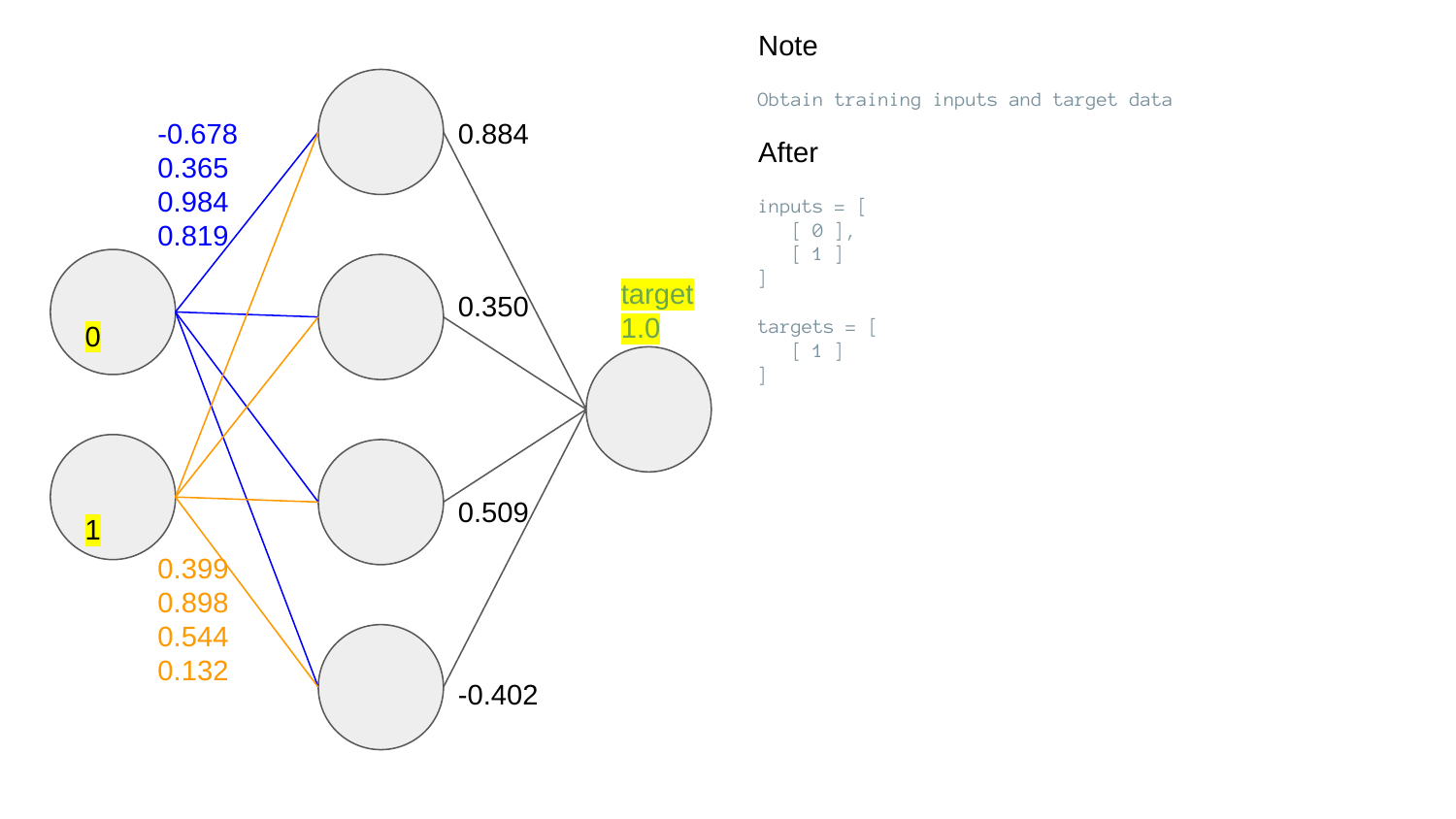

Note

Obtain training inputs and target data

After

inputs = [
   [ 0 ],
   [ 1 ]
]

targets = [
   [ 1 ]
]

0.884
-0.678
0.365
0.984
0.819

target
1.0
0.350
0

0.509
1
0.399
0.898
0.544
0.132

-0.402